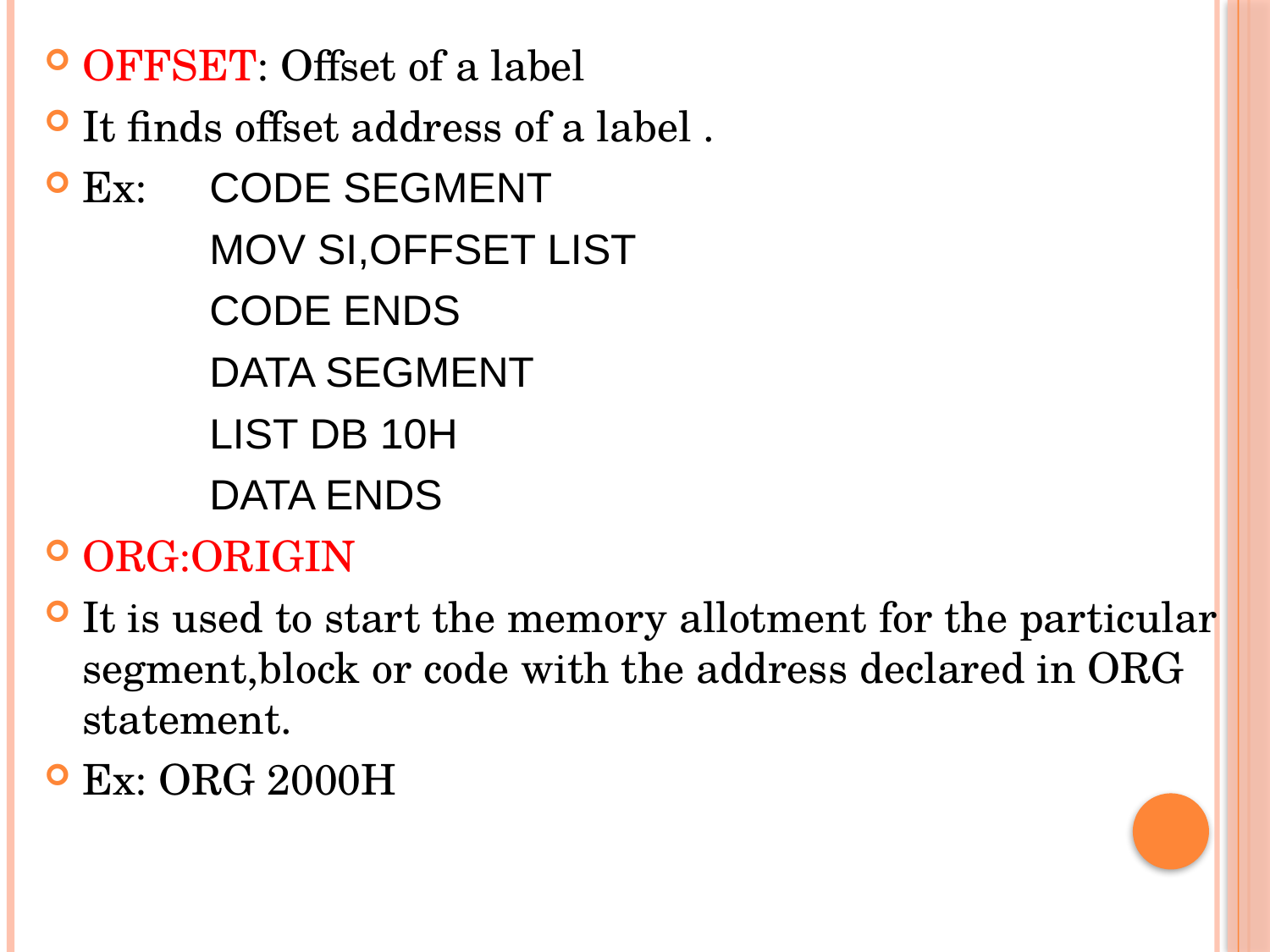

OFFSET: Offset of a label
It finds offset address of a label .
Ex: 	CODE SEGMENT
		MOV SI,OFFSET LIST
		CODE ENDS
		DATA SEGMENT
		LIST DB 10H
		DATA ENDS
ORG:ORIGIN
It is used to start the memory allotment for the particular segment,block or code with the address declared in ORG statement.
Ex: ORG 2000H